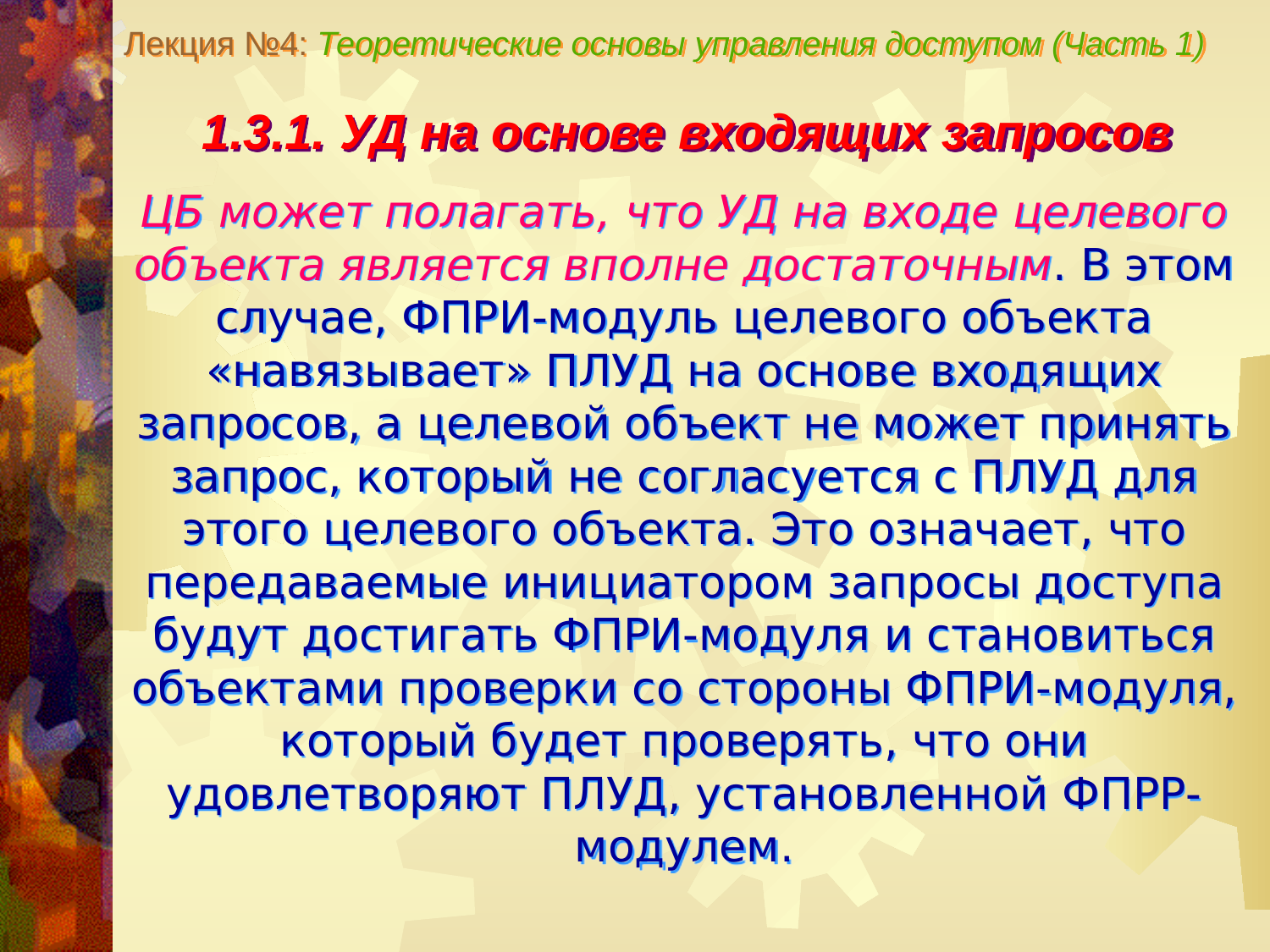

Лекция №4: Теоретические основы управления доступом (Часть 1)
1.3.1. УД на основе входящих запросов
ЦБ может полагать, что УД на входе целевого объекта является вполне достаточным. В этом случае, ФПРИ-модуль целевого объекта «навязывает» ПЛУД на основе входящих запросов, а целевой объект не может принять запрос, который не согласуется с ПЛУД для этого целевого объекта. Это означает, что передаваемые инициатором запросы доступа будут достигать ФПРИ-модуля и становиться объектами проверки со стороны ФПРИ-модуля, который будет проверять, что они удовлетворяют ПЛУД, установленной ФПРР-модулем.